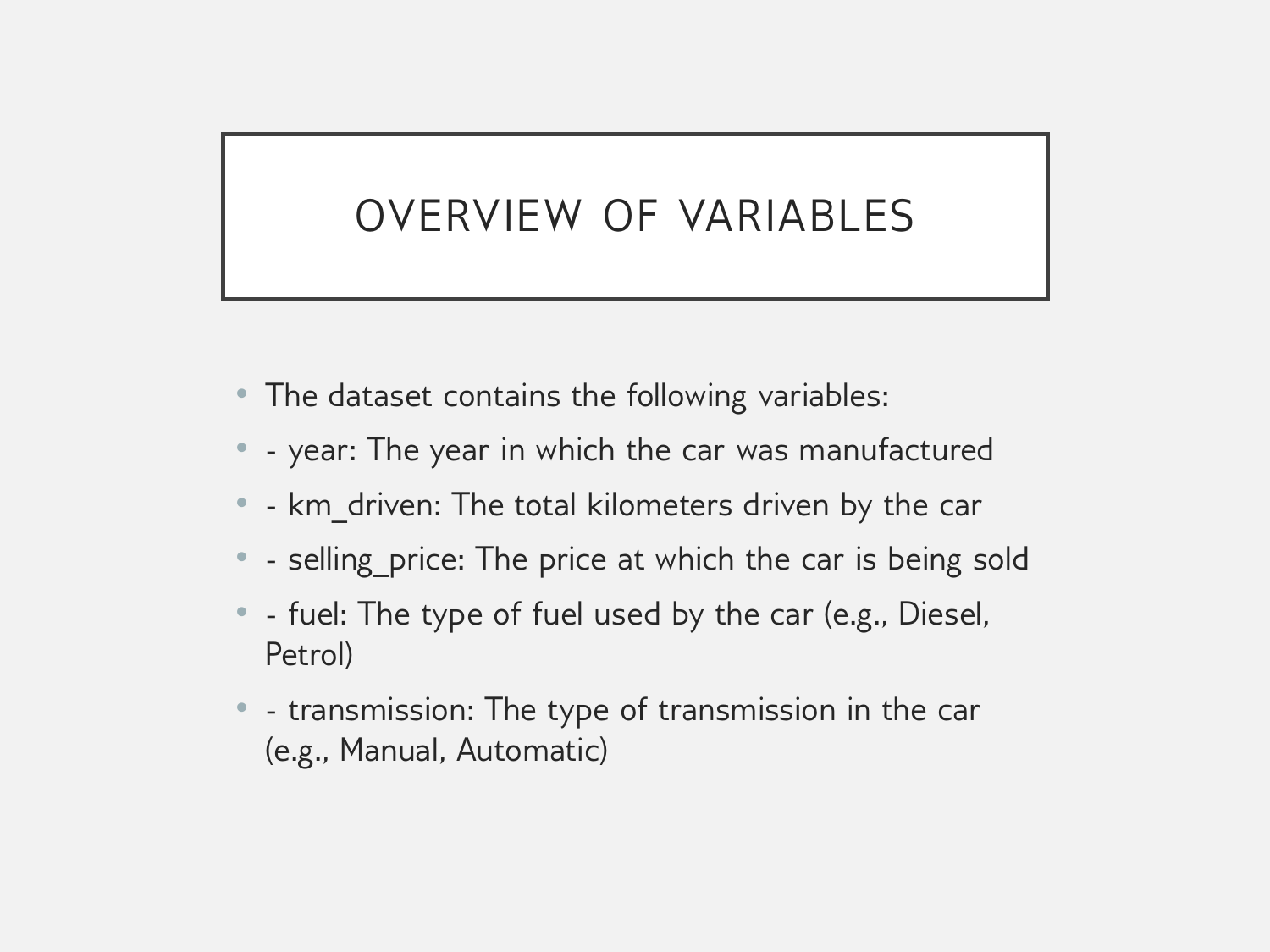

# Overview of Variables
The dataset contains the following variables:
- year: The year in which the car was manufactured
- km_driven: The total kilometers driven by the car
- selling_price: The price at which the car is being sold
- fuel: The type of fuel used by the car (e.g., Diesel, Petrol)
- transmission: The type of transmission in the car (e.g., Manual, Automatic)